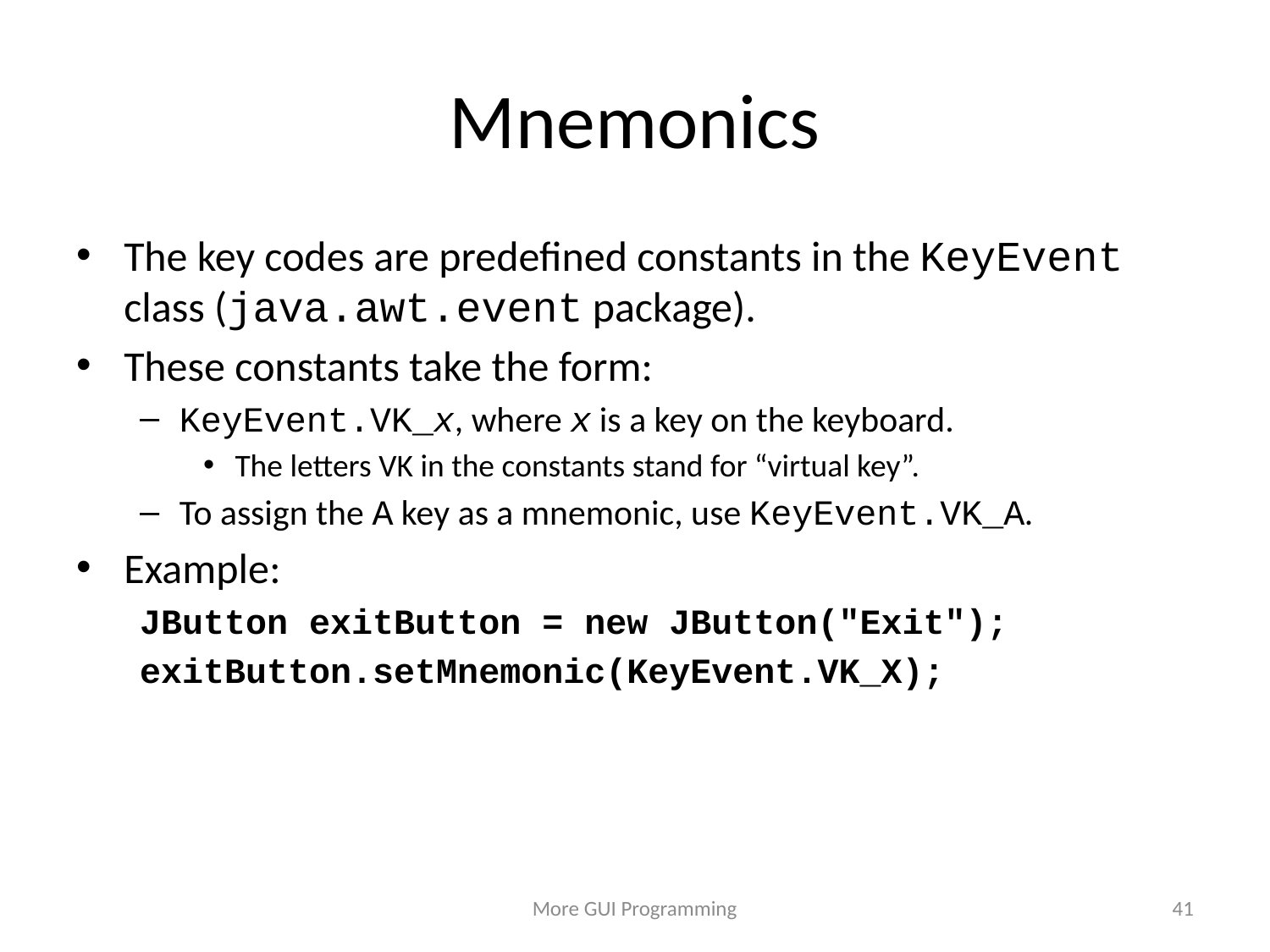

# Mnemonics
The key codes are predefined constants in the KeyEvent class (java.awt.event package).
These constants take the form:
KeyEvent.VK_x, where x is a key on the keyboard.
The letters VK in the constants stand for “virtual key”.
To assign the A key as a mnemonic, use KeyEvent.VK_A.
Example:
JButton exitButton = new JButton("Exit");
exitButton.setMnemonic(KeyEvent.VK_X);

More GUI Programming
41